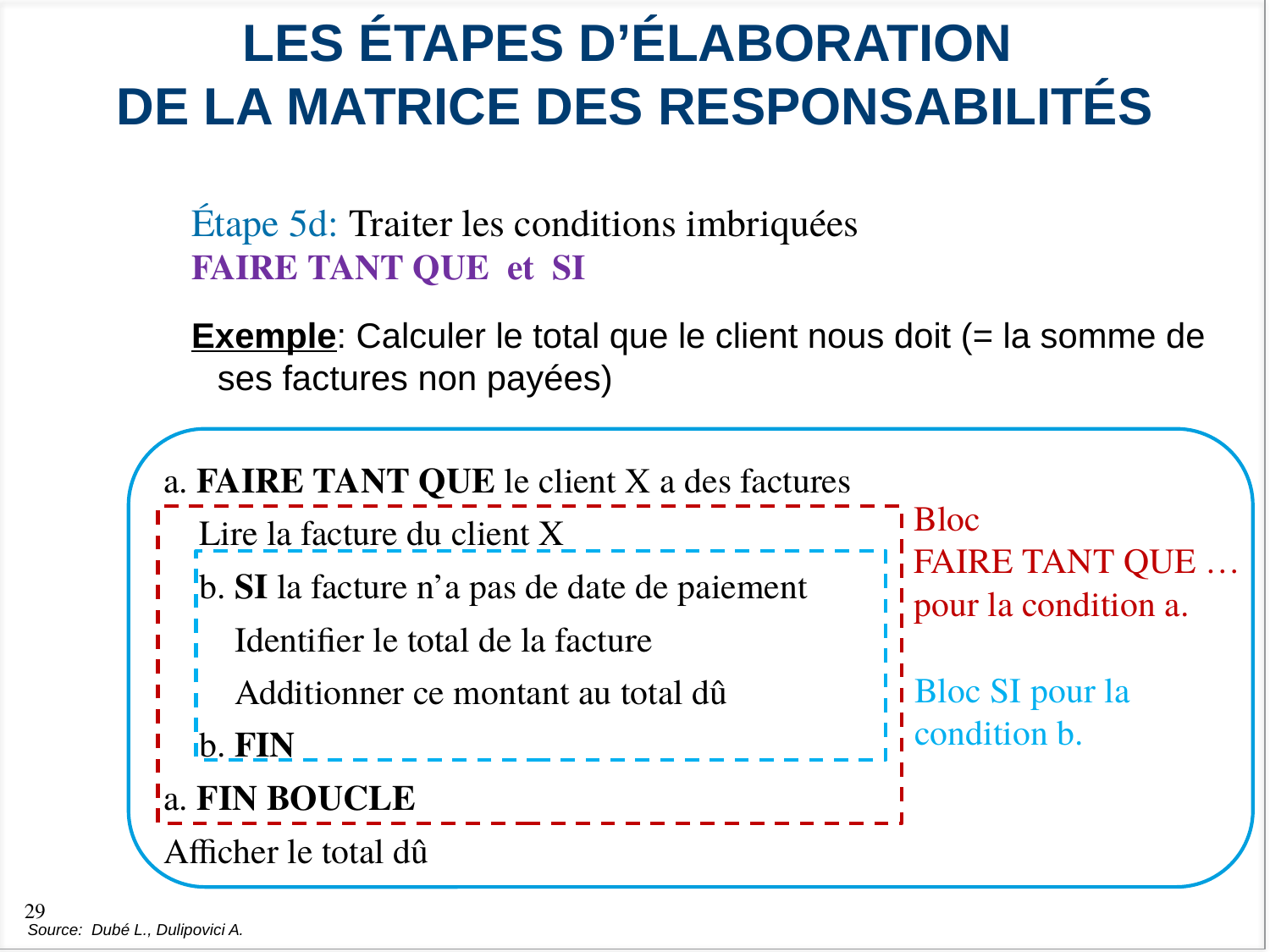

# LES Étapes D’élaboration de la matrice des responsabilités
Étape 5d: Traiter les conditions imbriquées
FAIRE TANT QUE  et  SI
Exemple: Calculer le total que le client nous doit (= la somme de ses factures non payées)

a. FAIRE TANT QUE le client X a des factures
    Lire la facture du client X
    b. SI la facture n’a pas de date de paiement
        Identifier le total de la facture
        Additionner ce montant au total dû
    b. FIN
a. FIN BOUCLE
Afficher le total dû
Bloc
FAIRE TANT QUE …
pour la condition a.

Bloc SI pour la condition b.
Source:  Dubé L., Dulipovici A.